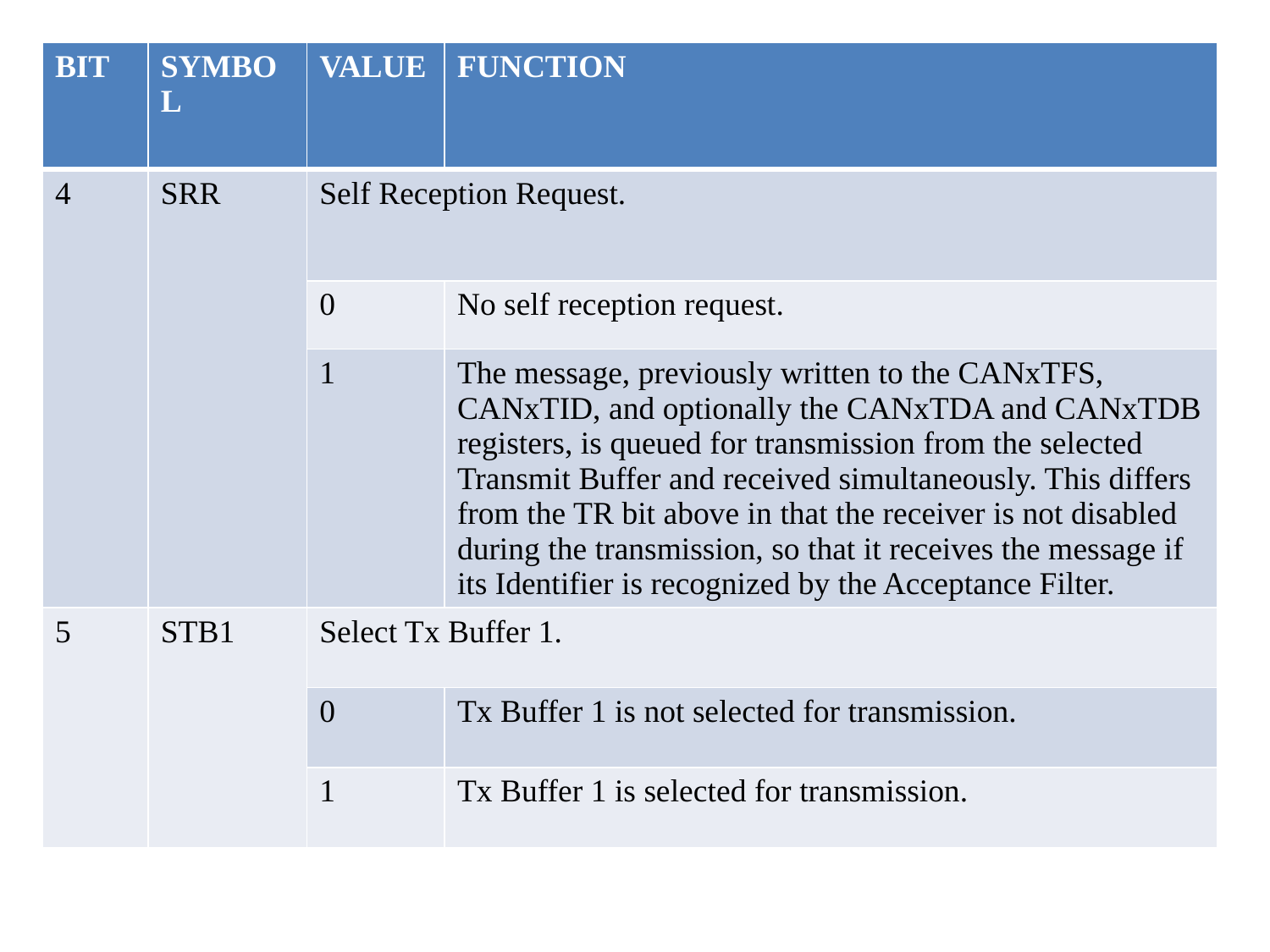

| BIT | SYMBOL | VALUE | FUNCTION |
| --- | --- | --- | --- |
| 4 | SRR | Self Reception Request. |  |
|  |  | 0 | No self reception request. |
|  |  | 1 | The message, previously written to the CANxTFS, CANxTID, and optionally the CANxTDA and CANxTDB registers, is queued for transmission from the selected Transmit Buffer and received simultaneously. This differs from the TR bit above in that the receiver is not disabled during the transmission, so that it receives the message if its Identifier is recognized by the Acceptance Filter. |
| 5 | STB1 | Select Tx Buffer 1. |  |
|  |  | 0 | Tx Buffer 1 is not selected for transmission. |
|  |  | 1 | Tx Buffer 1 is selected for transmission. |